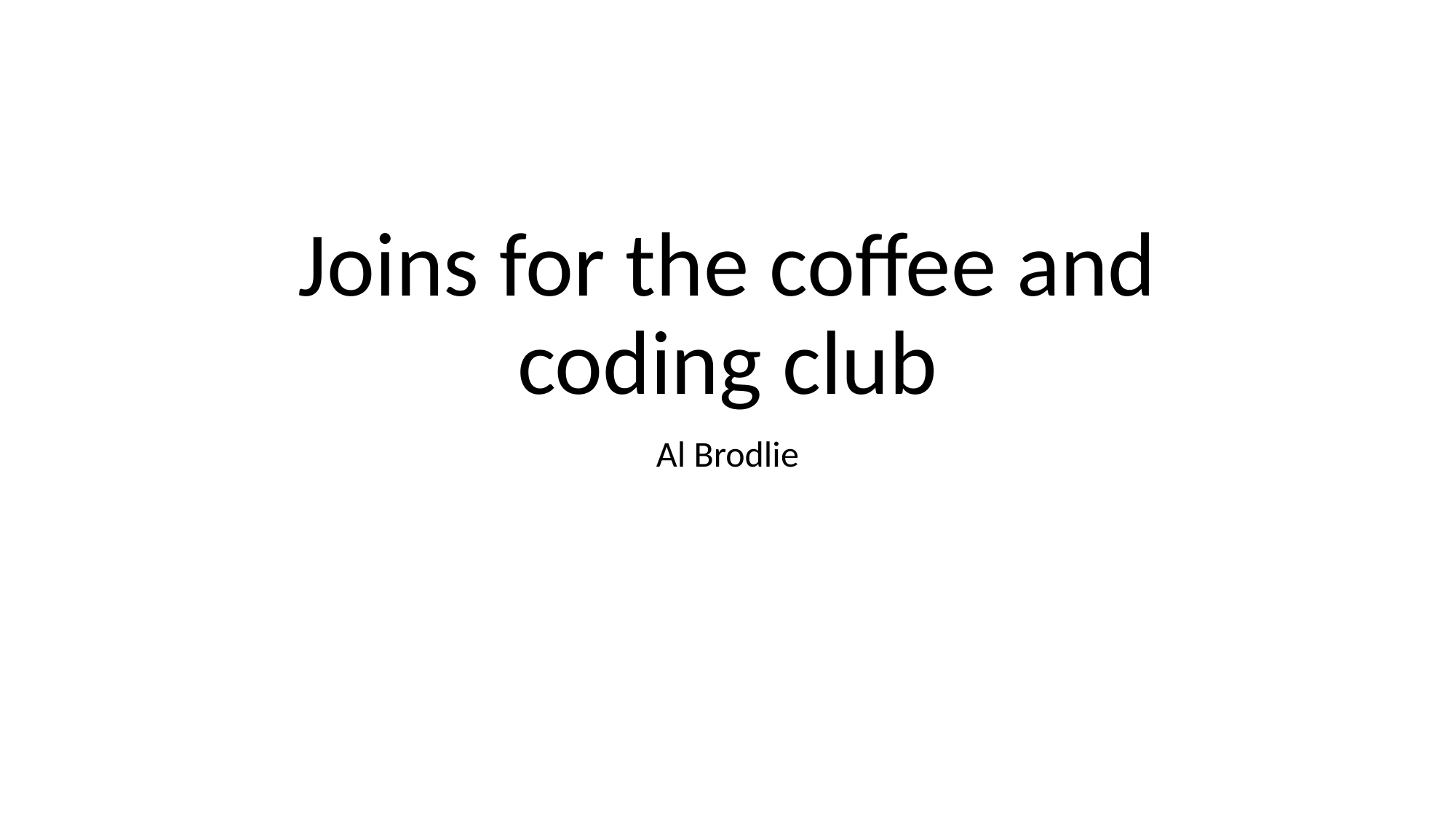

# Joins for the coffee and coding club
Al Brodlie